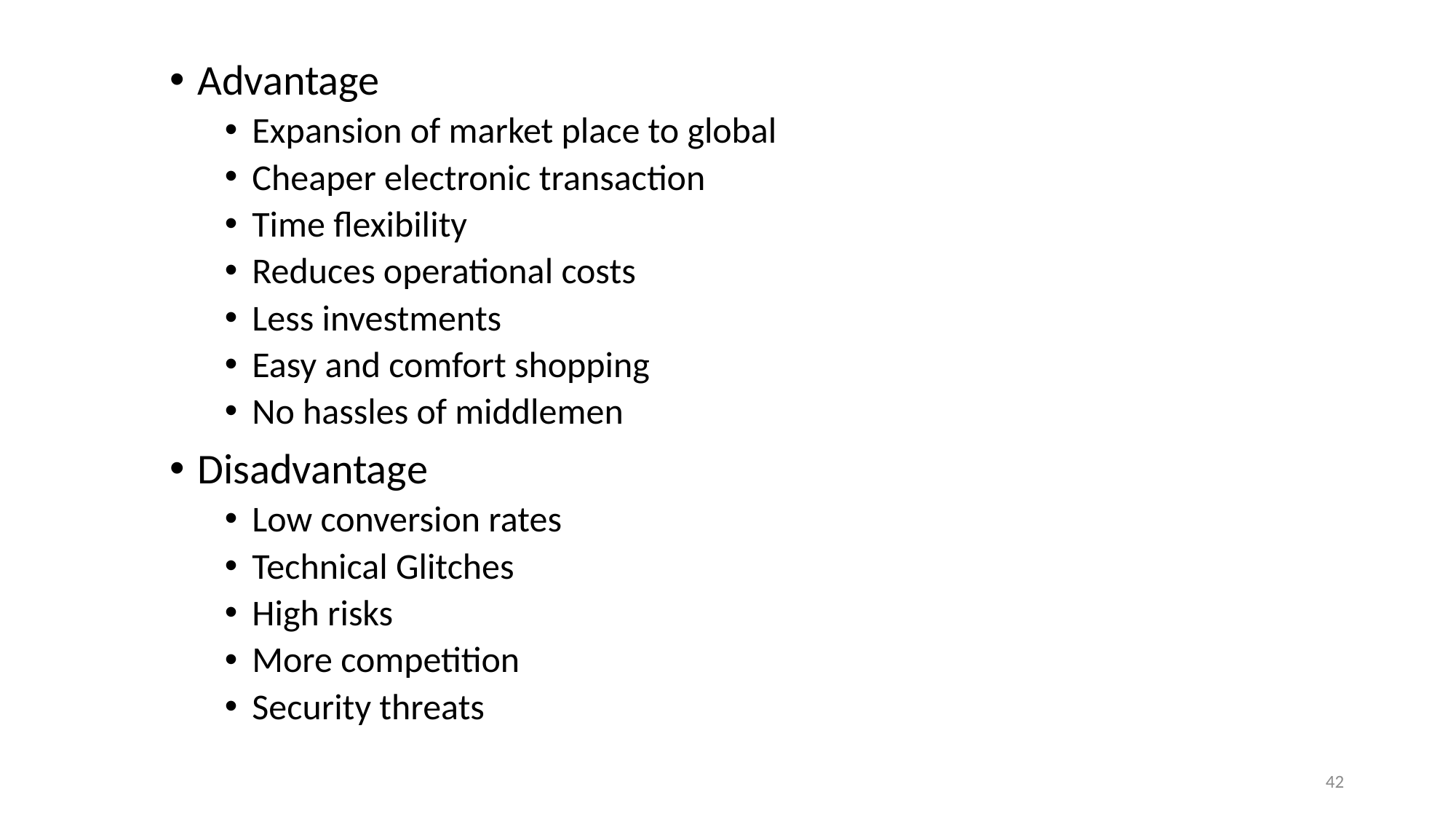

Advantage
Expansion of market place to global
Cheaper electronic transaction
Time flexibility
Reduces operational costs
Less investments
Easy and comfort shopping
No hassles of middlemen
Disadvantage
Low conversion rates
Technical Glitches
High risks
More competition
Security threats
42